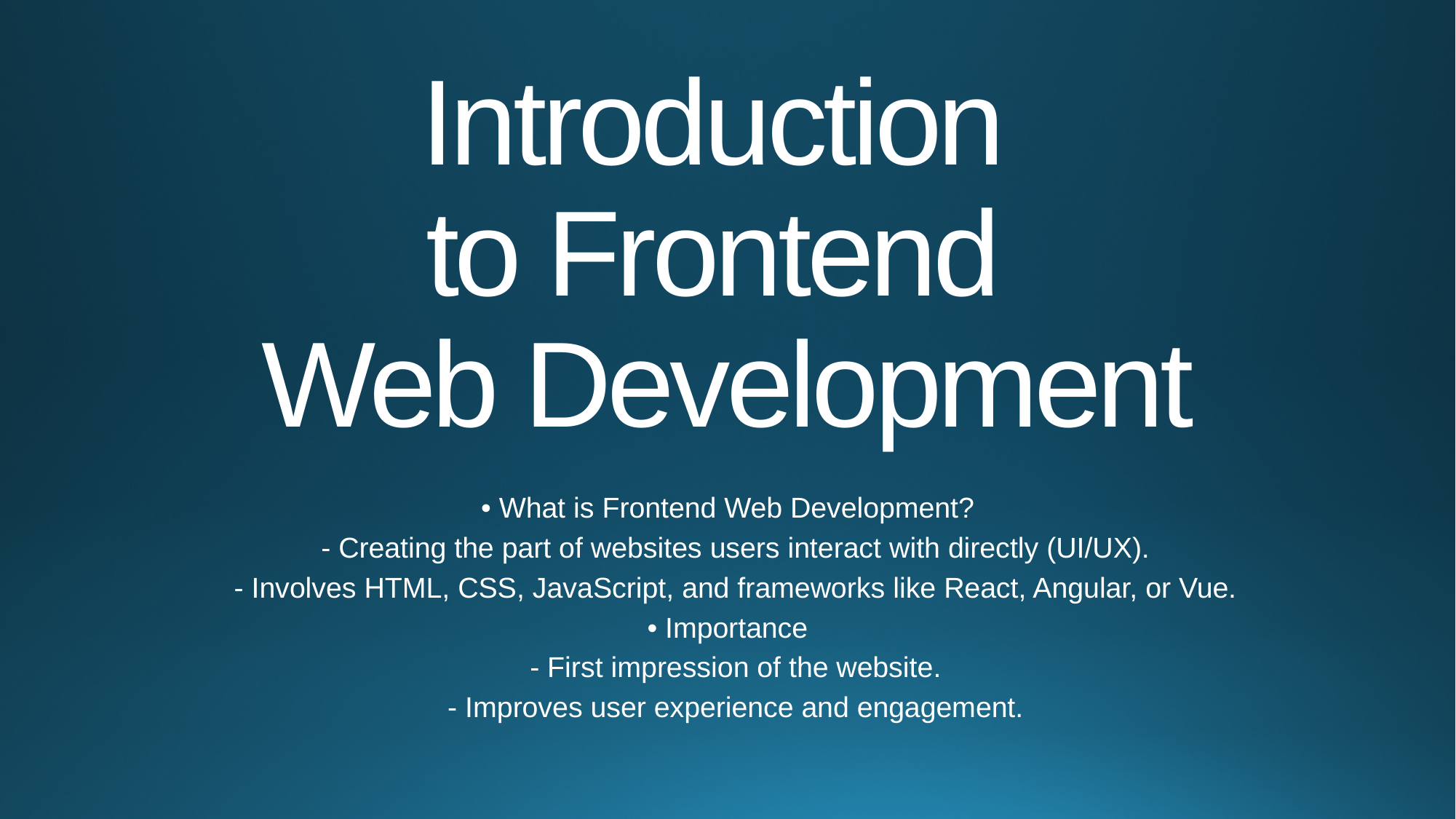

# Introduction to Frontend Web Development
• What is Frontend Web Development?
  - Creating the part of websites users interact with directly (UI/UX).
  - Involves HTML, CSS, JavaScript, and frameworks like React, Angular, or Vue.
• Importance
  - First impression of the website.
  - Improves user experience and engagement.